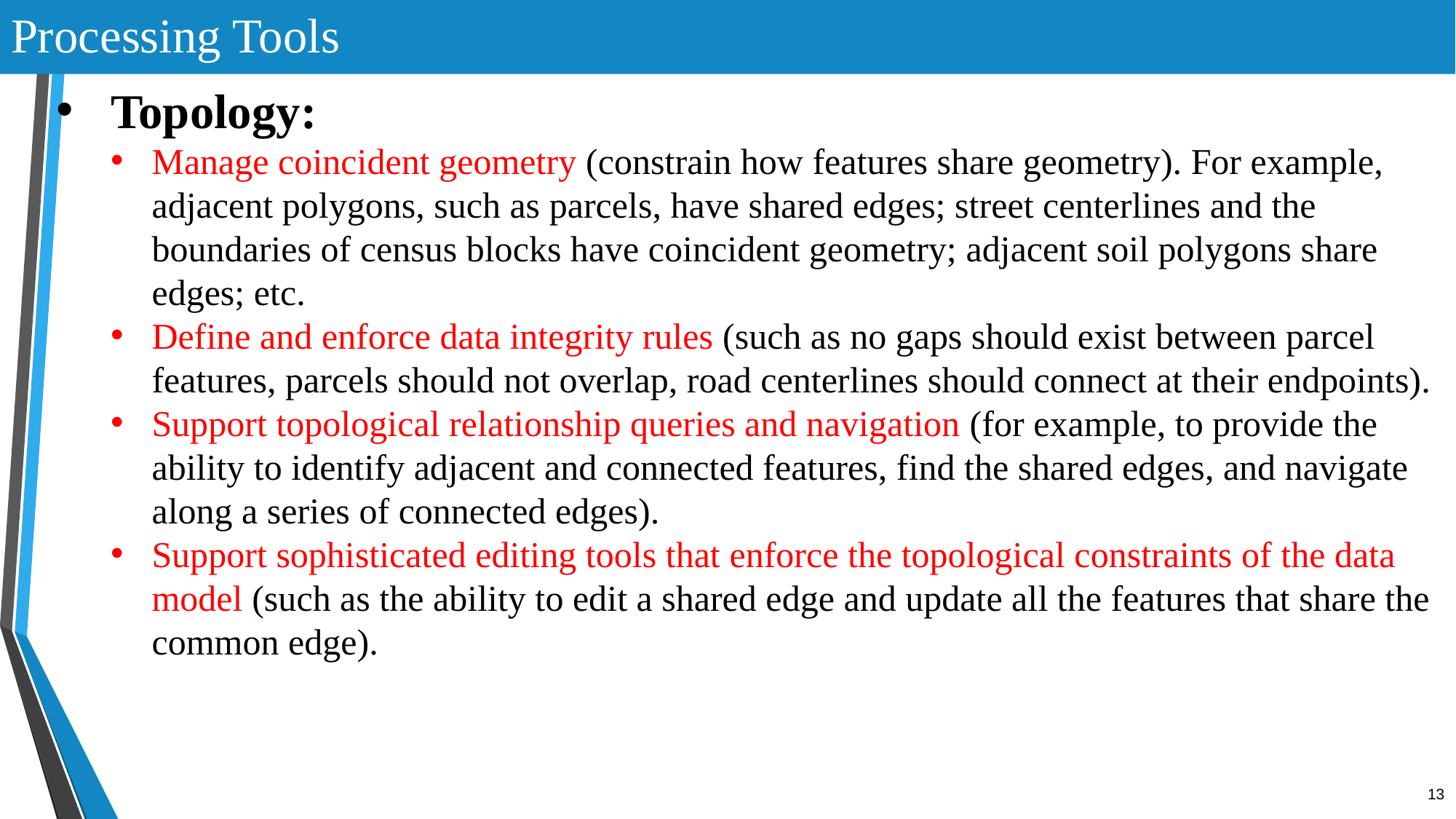

# Processing Tools
Topology:
Manage coincident geometry (constrain how features share geometry). For example, adjacent polygons, such as parcels, have shared edges; street centerlines and the boundaries of census blocks have coincident geometry; adjacent soil polygons share edges; etc.
Define and enforce data integrity rules (such as no gaps should exist between parcel features, parcels should not overlap, road centerlines should connect at their endpoints).
Support topological relationship queries and navigation (for example, to provide the ability to identify adjacent and connected features, find the shared edges, and navigate along a series of connected edges).
Support sophisticated editing tools that enforce the topological constraints of the data model (such as the ability to edit a shared edge and update all the features that share the common edge).
13